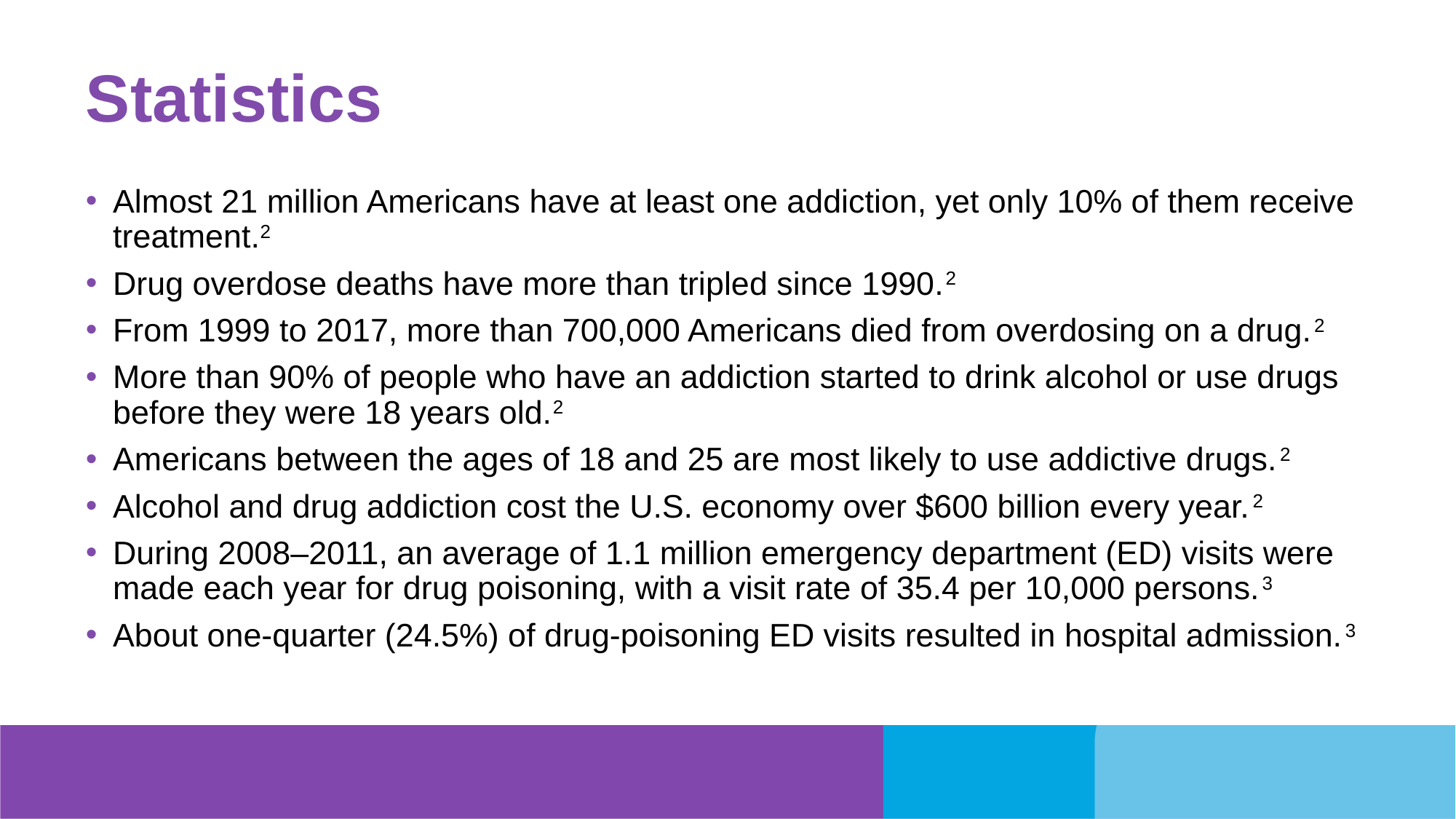

# Statistics
Almost 21 million Americans have at least one addiction, yet only 10% of them receive treatment.2
Drug overdose deaths have more than tripled since 1990.2
From 1999 to 2017, more than 700,000 Americans died from overdosing on a drug.2
More than 90% of people who have an addiction started to drink alcohol or use drugs before they were 18 years old.2
Americans between the ages of 18 and 25 are most likely to use addictive drugs.2
Alcohol and drug addiction cost the U.S. economy over $600 billion every year.2
During 2008–2011, an average of 1.1 million emergency department (ED) visits were made each year for drug poisoning, with a visit rate of 35.4 per 10,000 persons.3
About one-quarter (24.5%) of drug-poisoning ED visits resulted in hospital admission.3